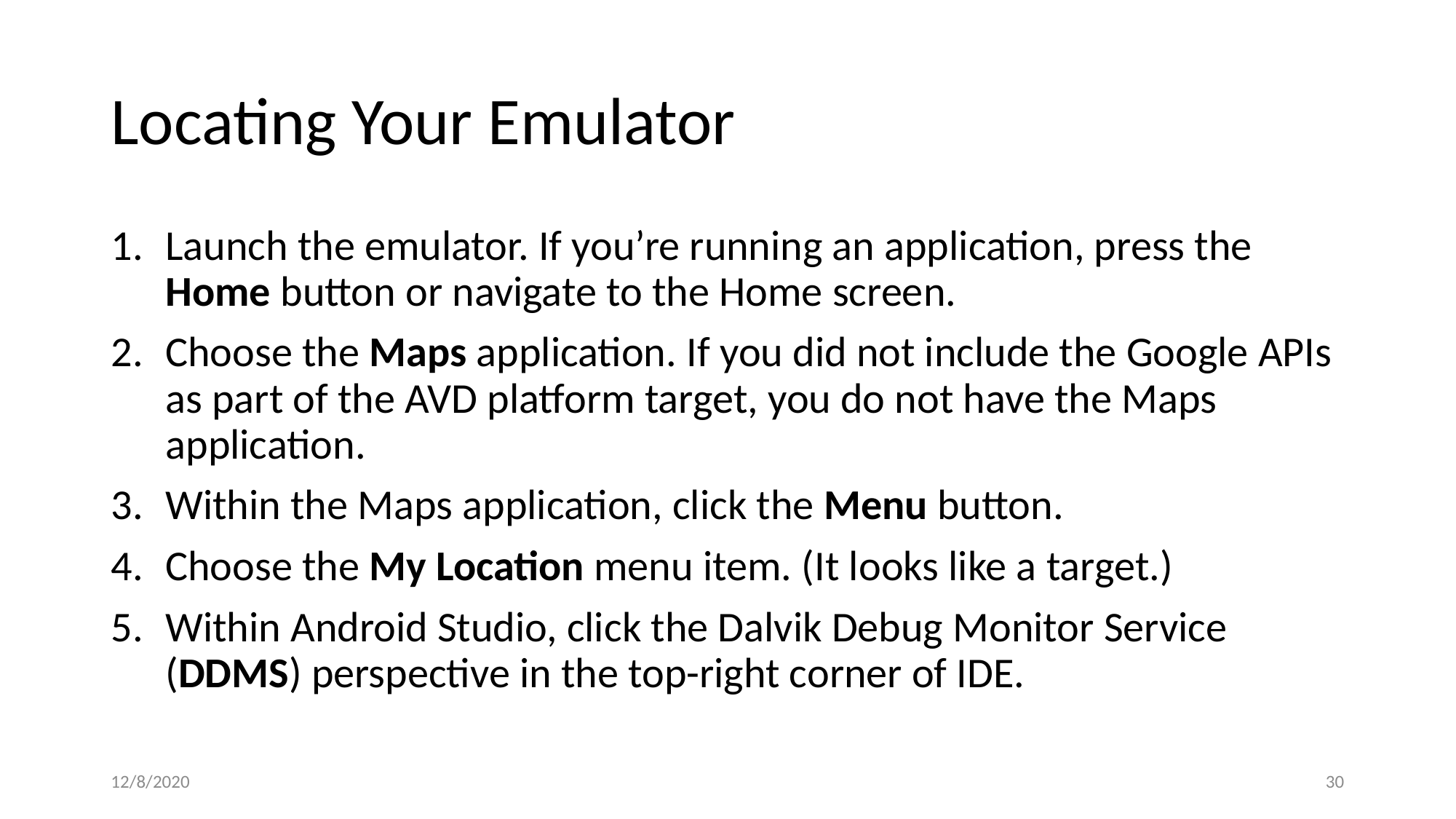

# Locating Your Emulator
Launch the emulator. If you’re running an application, press the Home button or navigate to the Home screen.
Choose the Maps application. If you did not include the Google APIs as part of the AVD platform target, you do not have the Maps application.
Within the Maps application, click the Menu button.
Choose the My Location menu item. (It looks like a target.)
Within Android Studio, click the Dalvik Debug Monitor Service (DDMS) perspective in the top-right corner of IDE.

12/8/2020
30